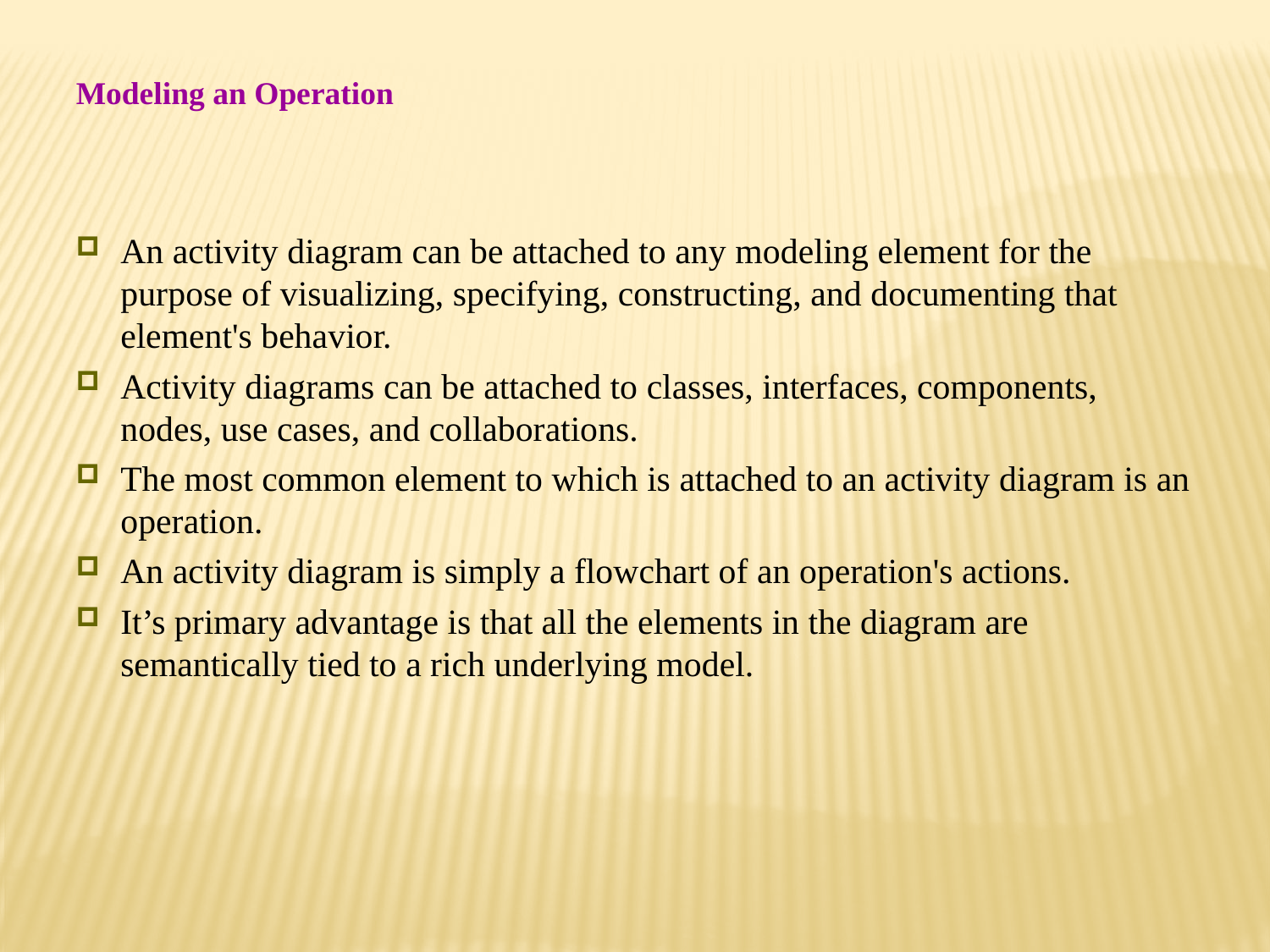

Modeling an Operation
An activity diagram can be attached to any modeling element for the purpose of visualizing, specifying, constructing, and documenting that element's behavior.
Activity diagrams can be attached to classes, interfaces, components, nodes, use cases, and collaborations.
The most common element to which is attached to an activity diagram is an operation.
An activity diagram is simply a flowchart of an operation's actions.
It’s primary advantage is that all the elements in the diagram are semantically tied to a rich underlying model.